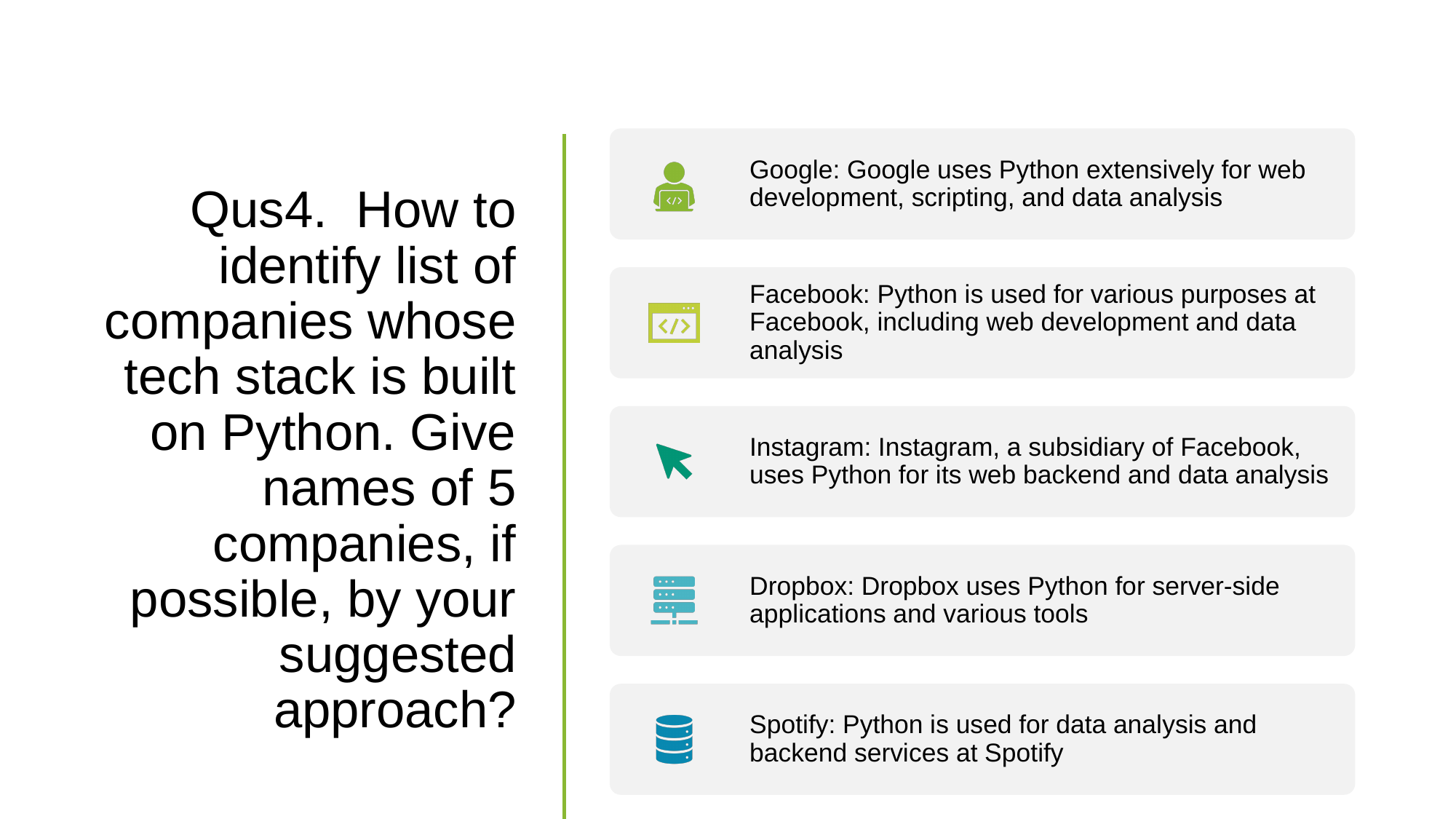

# Qus4.  How to identify list of companies whose tech stack is built on Python. Give names of 5 companies, if possible, by your suggested approach?
Google: Google uses Python extensively for web development, scripting, and data analysis
Facebook: Python is used for various purposes at Facebook, including web development and data analysis
Instagram: Instagram, a subsidiary of Facebook, uses Python for its web backend and data analysis
Dropbox: Dropbox uses Python for server-side applications and various tools
Spotify: Python is used for data analysis and backend services at Spotify